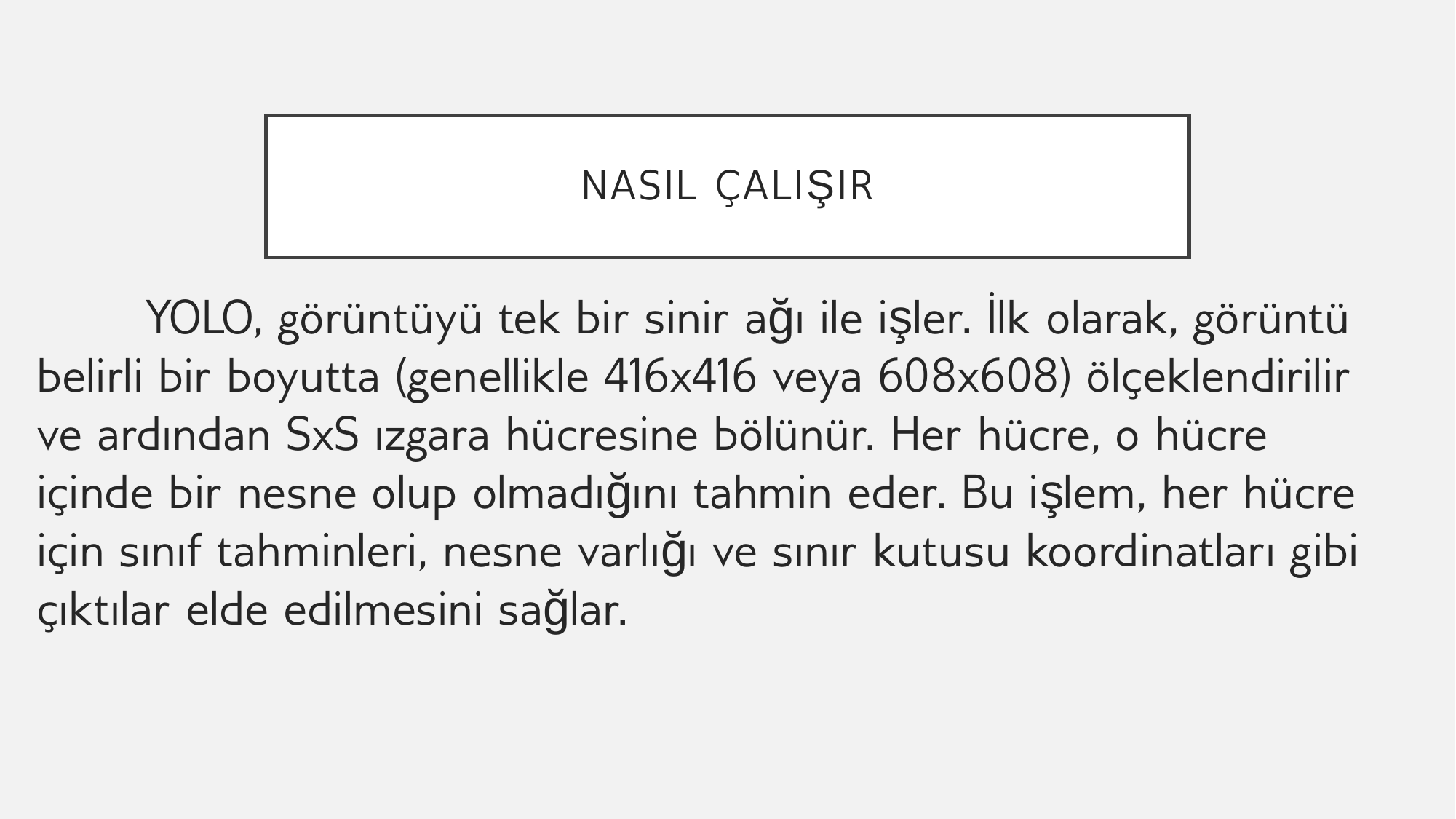

# Nasıl Çalışır
	YOLO, görüntüyü tek bir sinir ağı ile işler. İlk olarak, görüntü belirli bir boyutta (genellikle 416x416 veya 608x608) ölçeklendirilir ve ardından SxS ızgara hücresine bölünür. Her hücre, o hücre içinde bir nesne olup olmadığını tahmin eder. Bu işlem, her hücre için sınıf tahminleri, nesne varlığı ve sınır kutusu koordinatları gibi çıktılar elde edilmesini sağlar.